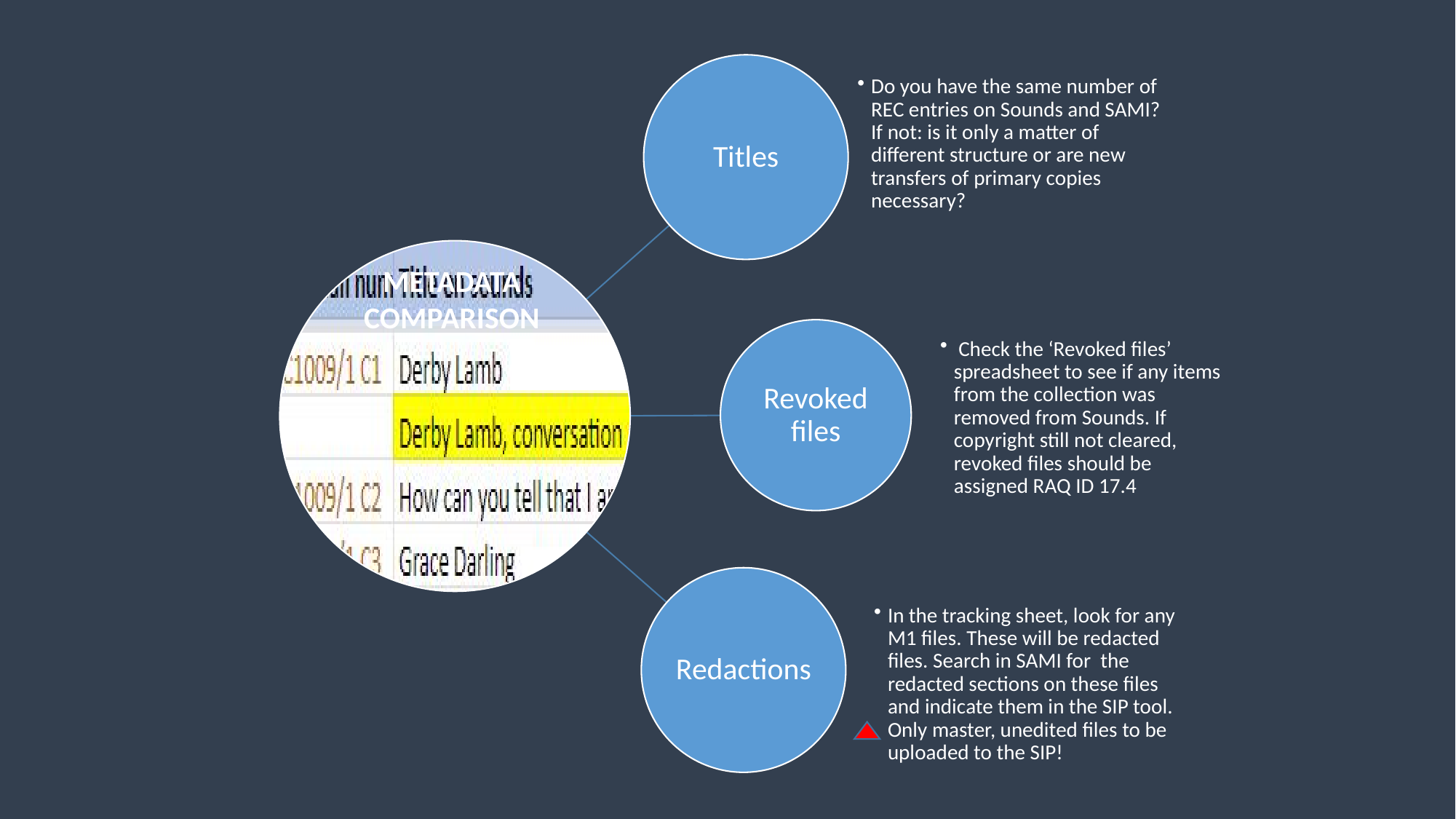

Titles
Do you have the same number of REC entries on Sounds and SAMI? If not: is it only a matter of different structure or are new transfers of primary copies necessary?

Revoked files
 Check the ‘Revoked files’ spreadsheet to see if any items from the collection was removed from Sounds. If copyright still not cleared, revoked files should be assigned RAQ ID 17.4
Redactions

In the tracking sheet, look for any M1 files. These will be redacted files. Search in SAMI for  the redacted sections on these files and indicate them in the SIP tool. Only master, unedited files to be uploaded to the SIP!
METADATA COMPARISON